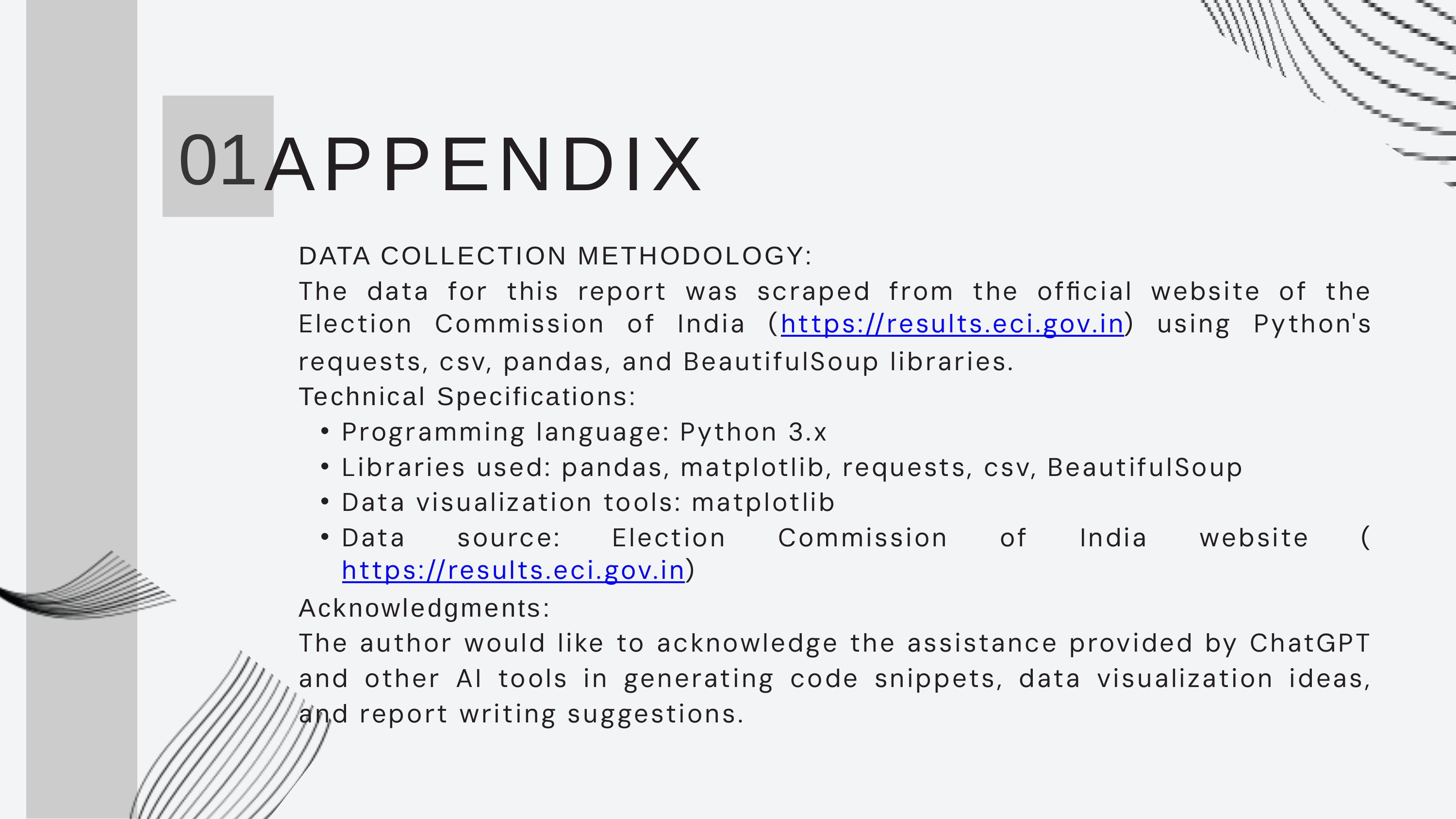

APPENDIX
01
DATA COLLECTION METHODOLOGY:
The data for this report was scraped from the official website of the Election Commission of India (https://results.eci.gov.in) using Python's requests, csv, pandas, and BeautifulSoup libraries.
Technical Specifications:
Programming language: Python 3.x
Libraries used: pandas, matplotlib, requests, csv, BeautifulSoup
Data visualization tools: matplotlib
Data source: Election Commission of India website (https://results.eci.gov.in)
Acknowledgments:
The author would like to acknowledge the assistance provided by ChatGPT and other AI tools in generating code snippets, data visualization ideas, and report writing suggestions.